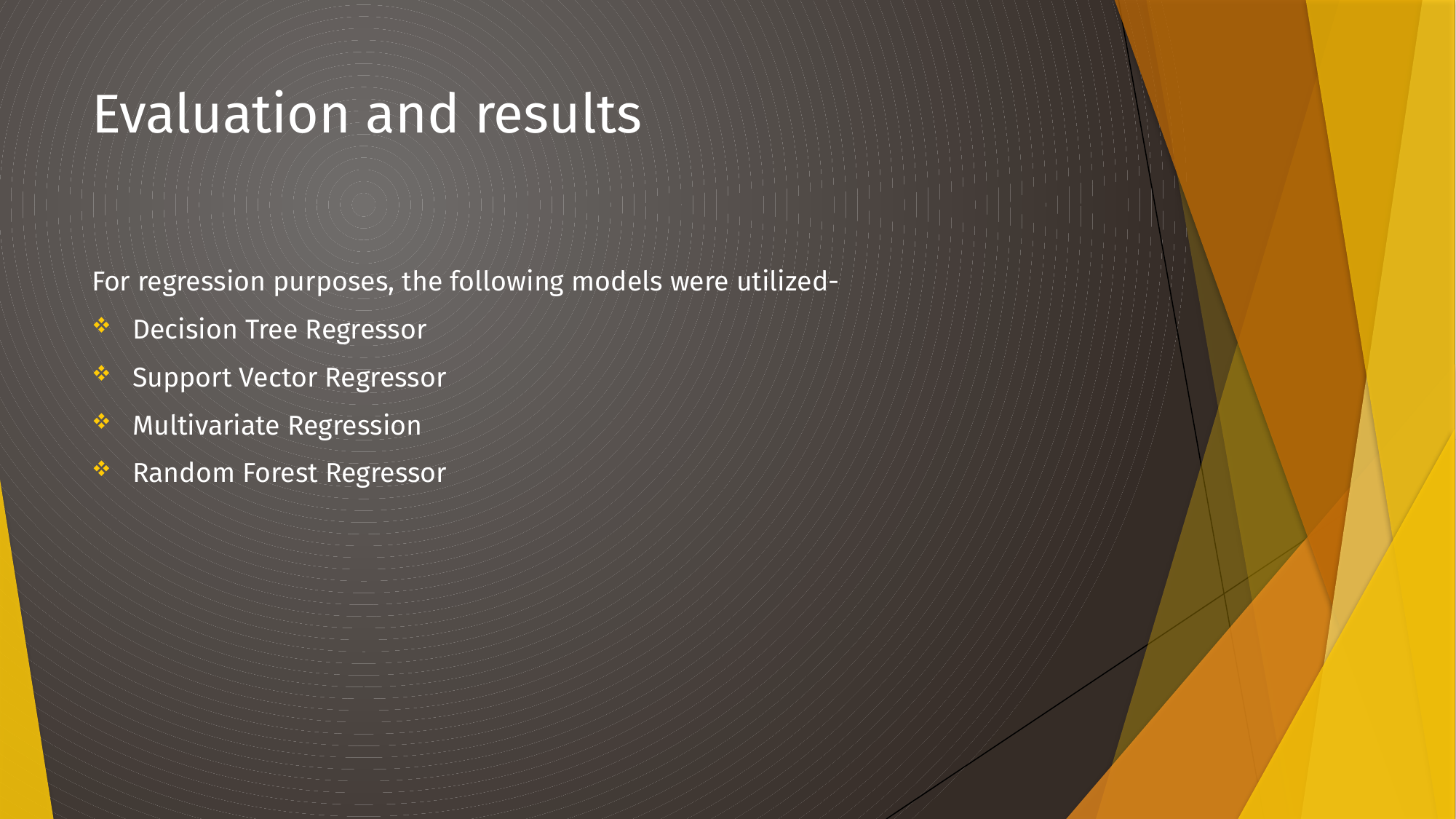

# Evaluation and results
For regression purposes, the following models were utilized-
Decision Tree Regressor
Support Vector Regressor
Multivariate Regression
Random Forest Regressor